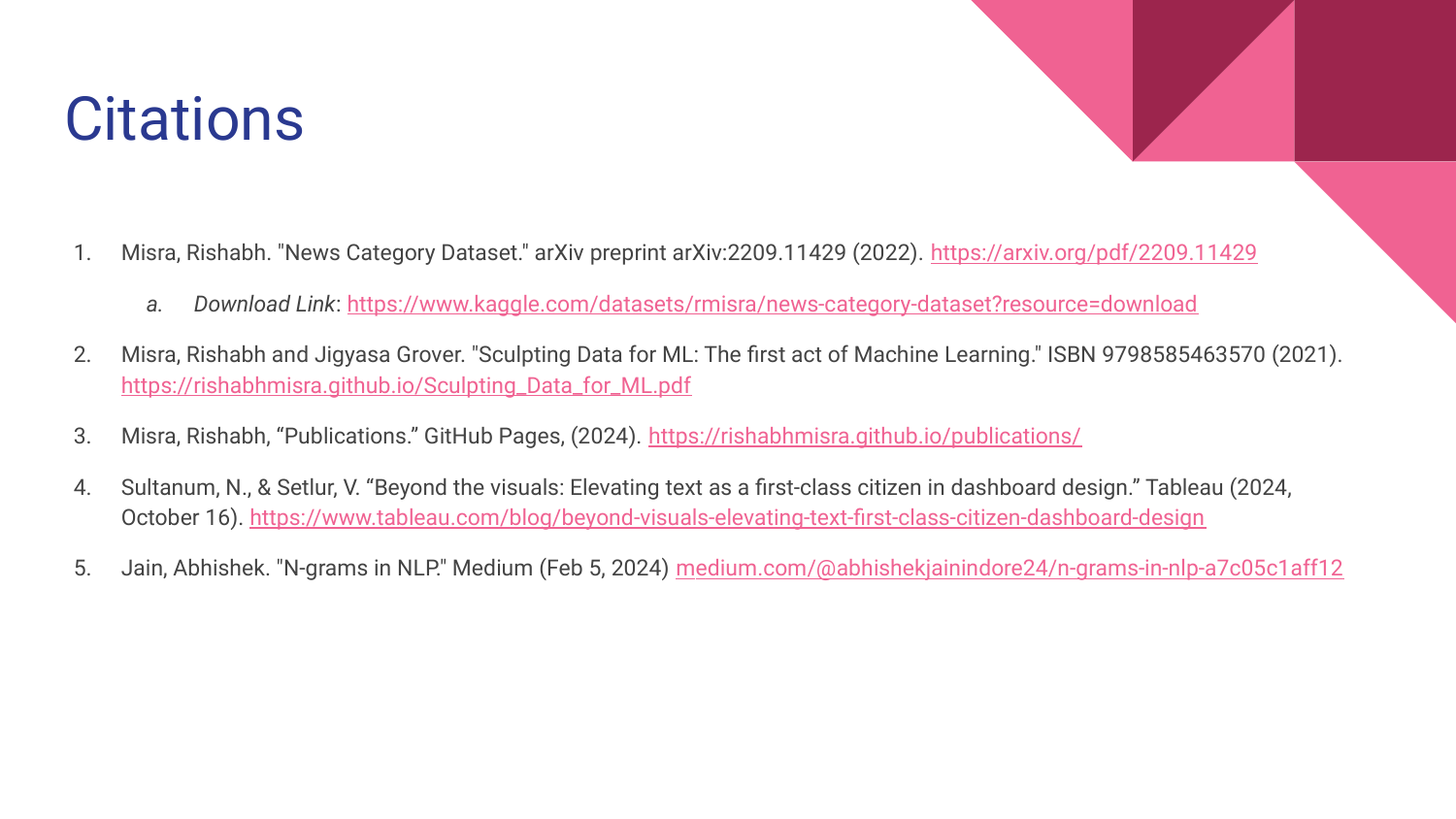

# Citations
Misra, Rishabh. "News Category Dataset." arXiv preprint arXiv:2209.11429 (2022). https://arxiv.org/pdf/2209.11429
Download Link: https://www.kaggle.com/datasets/rmisra/news-category-dataset?resource=download
Misra, Rishabh and Jigyasa Grover. "Sculpting Data for ML: The first act of Machine Learning." ISBN 9798585463570 (2021). https://rishabhmisra.github.io/Sculpting_Data_for_ML.pdf
Misra, Rishabh, “Publications.” GitHub Pages, (2024). https://rishabhmisra.github.io/publications/
Sultanum, N., & Setlur, V. “Beyond the visuals: Elevating text as a first-class citizen in dashboard design.” Tableau (2024, October 16). https://www.tableau.com/blog/beyond-visuals-elevating-text-first-class-citizen-dashboard-design
Jain, Abhishek. "N-grams in NLP." Medium (Feb 5, 2024) medium.com/@abhishekjainindore24/n-grams-in-nlp-a7c05c1aff12